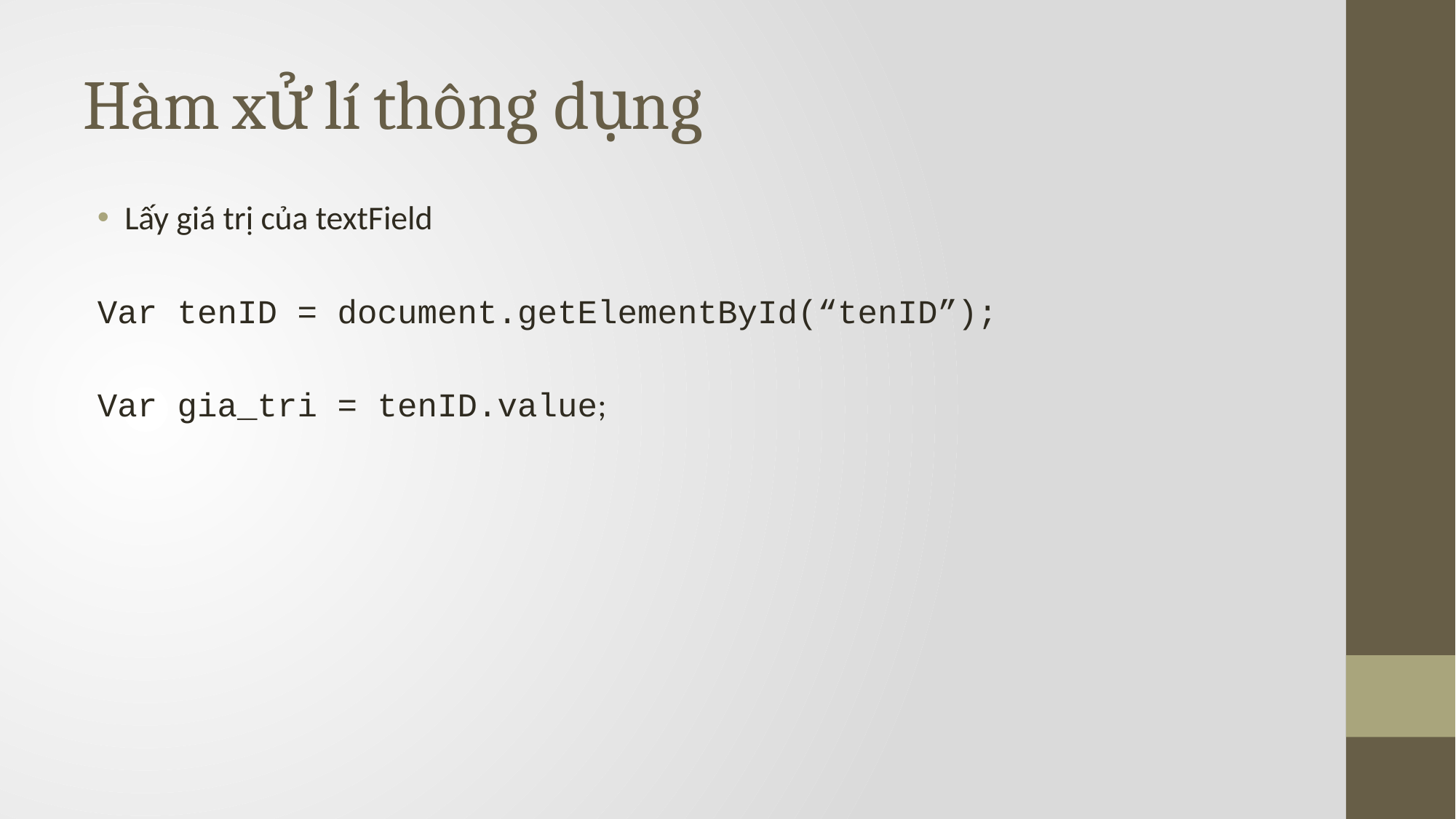

# Hàm xử lí thông dụng
Lấy giá trị của textField

Var tenID = document.getElementById(“tenID”);

Var gia_tri = tenID.value;